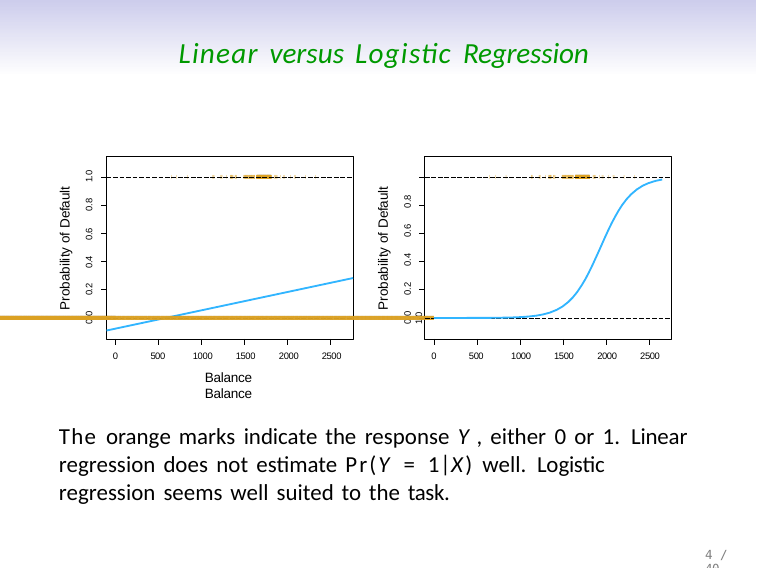

# Linear versus Logistic Regression

0.8  1.0
0.0  0.2  0.4  0.6  0.8  1.0
| | |   ||| ||| | |||||||| |||| ||||||||||||||||||||||||||||||||||||||| ||||||||||||||||||||||||||||||||||||||||||||||||||||||||||||||||||||||||||||||||||||||||||||||||||||||||||||||||||||||||||||||||||||||||||||||||||||||||||||||||||||||||||||||||||||||||||||||||||||||||||||||||||||||||||||||||||||||||||||||||||||||||||||||||||| ||||| | || | || | |
| | |   ||| ||| | |||||||| |||| ||||||||||||||||||||||||||||||||||||||| ||||||||||||||||||||||||||||||||||||||||||||||||||||||||||||||||||||||||||||||||||||||||||||||||||||||||||||||||||||||||||||||||||||||||||||||||||||||||||||||||||||||||||||||||||||||||||||||||||||||||||||||||||||||||||||||||||||||||||||||||||||||||||||||||||| ||||| | || | || | |

Probability of Default
Probability of Default
0.6
0.4
0.0  0.2
|||||||||||||||||||||||||||||||||||||||||||||||||||||||||||||||||||||||||||||||||||||||||||||||||||||||||||||||||||||||||||||||||||||||||||||||||||||||||||||||||||||||||||||||||||||||||||||||||||||||||||||||||||||||||||||||||||||||||||||||||||||||||||||||||||||||||||||||||||||||||||||||||||||||||||||||||||||||||||||||||||||||||||||||||||||||||||||||||||||||||||||||||||||||||||||||||||||||||||||||||||||||||||||||||||||||||||||||||||||||||||||||||||||||||||||||||||||||||||||||||||||||||||||||||||||||||||||||||||||||||||||||||||||||||||||||||||||||||||||||||||||||||||||||||||||||||||||||||||||||||||||||||||||||||||||||||||||||||||||||||||||||||||||||||||||||||||||||||||||||||||||||||||||||||||||||||||||||||||||||||||||||||||||||||||||||||||||||||||||||||||||||||||||||||||||||||||||||||||||||||||||||||||||||||||||||||||||||||||||||||||||||||||||||||||||||||||||||||||||||||||||||||||||||||||||||||||||||||||||||||||||||||||||||||||||||||||||||||||||||||||||||||||||||||||||||||||||||||||||||||||||||||||||||||||||||||||||||||||||||||||||||||||||||||||||||||||||||||||||||||||||||||||||||||||||||||||||||||||||||||||||||||||||||||||||||||||||||||||||||||||||||||||||||||||||||||||||||||||||||||||||||||||||||||||||||||||||||||||||||||||||||||||||||||||||||||||||||||||||||||||||||||||||||||||||||||||||||||||||||||||||||||||||||||||||||||||||||||||||||||||||||||||||||||||||||||||||||||||||||||||||||||||||||||||||||||||||||||||||||||||||||||||||||||||||||||||||||||||||||||||||||||||||||||||||||||||||||||||||||||||||||||||||||||||||||||||||||||||||||||||||||||||||||||||||||||||||||||||||||||||||||||||||||||||||||||||||||||||||||||||||||||||||||||||||||||||||||||||||||||||||||||||||||||||||||||||||||||||||||||||||||||||||||||||||||||||||||||||||||||||||||||||||||||||||||||||||||||||||||||||||||||||||||||||||||||||||||||||||||||||||||||||||||||||||||||||||||||||||||||||||||||||||||||||||||||||||||||||||||||||||||||||||||||||||||||||||||||||||||||||||||||||||||||||||||||||||||||||||||||||||||||||||||||||||||||||||||||||||||||||||||||||||||||||||||||||||||||||||||||||||||||||||||||||||||||||||||||||||||||||||||||||||||||||||||||||||||||||||||||||||||||||||||||||||||||||||||||||||||||||||||||||||||||||||||||||||||||||||||||||||||||||||||||||||||||||||||||||||||||||||||||||||||||||||||||||||||||||||||||||||||||||||||||||||||||||||||||||||||||||||||||||||||||||||||||||||||||||||||||||||||||||||||||||||||||||||||||||||||||||||||||||||||||||||||||||||||||||||||||||||||||||||||||||||||||||||||||||||||||||||||||||||||||||||||||||||||||||||||||||||||||||||||||||||||||||||||||||||||||||||||||||||||||||||||||||||||||||||||||||||||||||||||||||||||||||||||||||||||||||||||||||||||||||||||||||||||||||||||||||||||||||||||||||||||||||||||||||||||||||||||||||||||||||||||||||||||||||||||||||||||||||||||||||||||||||||||||||||||||||||||||||||||||||||||||||||||||||||||||||||||||||||||||||||||||||||||||||||||||||||||||||||||||||||||||||||||||||||||||||||||||||||||||||||||||||||||||||||||||||||||||||||||||||||||||||||||||||||||||||||||||||||||||||||||||||||||||||||||||||||||||||||||||||||||||||||||||||||||||||||||||||||||||||||||||||||||||||||||||||||||||||||||||||||||||||||||||||||||||||||||||||||||||||||||||||||||||||||||||||||||||||||||||||||||||||||||||||||||||||||||||||||||||||||||||||||||||||||||||||||||||||||||||||||||||||||||||||||||||||||||||||||||||||||||||||||||||||||||||||||||||||||||||||||||||||||||||||||||||||||||||||||||||||||||||||||||||||||||||||||||||||||||||||||||||||||||||||||||||||||||||||||||||||||||||||||||||||||||||||||||||||||||||||||||||||||||||||||||||||||||||||||||||||||||||||||||||||||||||||||||||||||||||||||||||||||||||||||||||||||||||||||||||||||||||||||||||||||||||||||||||||||||||||||||||||||||||||||||||||||||||||||||||||||||||||||||||||||||||||||||||||||||||||||||||||||||||||||||||||||||||||||||||||||||||||||||||||||||||||||||||||||||||||||||||||||||||||||||||||||||||||||||||||||||||||||||||||||||||||||||||||||||||||||||||||||||||||||||||||||||||||||||||||||||||||||||||||||||||||||||||||||||||||||||||||||||||||||||||||||||||||||||||||||||||||||||||||||||||||||||||||||||||||||||||||||||||||||||||||||||||||||||||||||||||||||||||||||||||||||||||||||||||||||||||||||||||||||||||||||||||||||||||||||||||||||||||||||||||||||||||||||||||||||||||||||||||||||||||||||||||||||||||||||||||||||||||||||||||||||||||||||||||||||||||||||||||||||||||||||||||||||||||||||||||||||||||||||||||||||||||||||||||||||||||||||||||||||||||||||||||||||||||||||||||||||||||||||||||||||||||||||||||||||||||||||||||||||||||||||||||||||||||||||||||||||||||||||||||||||||||||||||||||||||||||||||||||||||||||||||||||||||||||||||||||||||||||||||||||||||||||||||||||||||||||||||||||||||||||||||||||||||||||||||||||||||||||||||||||||||||||||||||||||||||||||||||||||||||||||||||||||||||||||||||||||||||||||||||||||||||||||||||||||||||||||||||||||||||||||||||||||||||||||||||||||||||||||||||||||||||||||||||||||||||||||||||||||||||||||||||||||||||||||||||||||||||||||||||||||||||||||||||||||||||||||||||||||||||||||||||||||||||||||||||||||||||||||||||||||||||||||||||||||||||||||||||||||||||||||||||||||||||||||||||||||||||||||||||||||||||||||||||||||||||||||||||||||||||||||||||||||||||||||||||||||||||||||||||||||||||||||||||||||||||||||||||||||||||||||||||||||||||||||||||||||||||||||||||||||||||||||||||||||||||||||||||||||||||||||||||||||||||||||||||||||||||||||||||||||||||||||||||||||||||||||||||||||||||||||||||||||||||||||||||||||||||||||||||||||||||||||||||||||||||||||||||||||||||||||||||||||||||||||||||||||||||||||||||||||||||||||||||||||||||||||||||||||||||||||||||||||||||||||||||||||||||||||||||||||||||||||||||||||||||||||||||||||||||||||||||||||||||||||||||||||||||||||||||||||||||||||||||||||||||||||||||||||||||||||||||||||||||||||||||||||||||||||||||||||||||||||||||||||||||||||||||||||||||||||||||||||||||||||||||||||||||||||||||||||||||||||||||||||||||||||||||||||||||||||||||||||||||||||||||||||||||||||||||||||||||||||||||||||||||||||||||||||||||||||||||||||||||||||||||||||||||||||||||||||||||||||||||||||||||||||||||||||||||||||||||||||||||||||||||||||||||||||||||||||||||||||||||||||||||||||||||||||||||||||||||||||||||||||||||||||||||||||||||||||||||||||||||||||||||||||||||||||||||||||||||||||||||||||||||||||||||||||||||||||||||||||||||||||||||||||||||||||||||||||||||||||||||||||||||||||||||||||||||||||||||||||||||||||||||||||||||||||||||||||||||||||||||||||||||||||||||||||||||||||||||||||||||||||||||||||||||||||||||||||||||||||||||||||||||||||||||||||||||||||||||||||||||||||||||||||||||||||||||||||||||||||||||||||||||||||||||||||||||||||||||||||||||||||||||||||||||||||||||||||||||||||||||||||||||||||||||||||||||||||||||||||||||||||||||||||||||||||||||||||||||||||||||||||||||||||||||||||||||||||||||||||||||||||||||||||||||||||||||||||||||||||||||||||||||||||||||||||||||||||||||||||||||||||||||||||||||||||||||||||||||||||||||||||||||||||||||||||||||||||||||||||||||||||||||||||||||||||||||||||||||||||||||||||||||||||||||||||||||||||||||||||||||||||||||||||||||||||||||||||||||||||||||||||||||||||||||||||||||||||||||||||||||||||||||||||||||||||||||||||||||||||||||||||||||||||||||||||||||||||||||||||||||||||||||||||||||||||||||||||||||||||||||||||||||||||||||||||||||||||||||||||||||||||||||||||||||||||||||||||||||||||||||||||||||||||||||||||||| ||||||||||  |   |  |||
|||||||||||||||||||||||||||||||||||||||||||||||||||||||||||||||||||||||||||||||||||||||||||||||||||||||||||||||||||||||||||||||||||||||||||||||||||||||||||||||||||||||||||||||||||||||||||||||||||||||||||||||||||||||||||||||||||||||||||||||||||||||||||||||||||||||||||||||||||||||||||||||||||||||||||||||||||||||||||||||||||||||||||||||||||||||||||||||||||||||||||||||||||||||||||||||||||||||||||||||||||||||||||||||||||||||||||||||||||||||||||||||||||||||||||||||||||||||||||||||||||||||||||||||||||||||||||||||||||||||||||||||||||||||||||||||||||||||||||||||||||||||||||||||||||||||||||||||||||||||||||||||||||||||||||||||||||||||||||||||||||||||||||||||||||||||||||||||||||||||||||||||||||||||||||||||||||||||||||||||||||||||||||||||||||||||||||||||||||||||||||||||||||||||||||||||||||||||||||||||||||||||||||||||||||||||||||||||||||||||||||||||||||||||||||||||||||||||||||||||||||||||||||||||||||||||||||||||||||||||||||||||||||||||||||||||||||||||||||||||||||||||||||||||||||||||||||||||||||||||||||||||||||||||||||||||||||||||||||||||||||||||||||||||||||||||||||||||||||||||||||||||||||||||||||||||||||||||||||||||||||||||||||||||||||||||||||||||||||||||||||||||||||||||||||||||||||||||||||||||||||||||||||||||||||||||||||||||||||||||||||||||||||||||||||||||||||||||||||||||||||||||||||||||||||||||||||||||||||||||||||||||||||||||||||||||||||||||||||||||||||||||||||||||||||||||||||||||||||||||||||||||||||||||||||||||||||||||||||||||||||||||||||||||||||||||||||||||||||||||||||||||||||||||||||||||||||||||||||||||||||||||||||||||||||||||||||||||||||||||||||||||||||||||||||||||||||||||||||||||||||||||||||||||||||||||||||||||||||||||||||||||||||||||||||||||||||||||||||||||||||||||||||||||||||||||||||||||||||||||||||||||||||||||||||||||||||||||||||||||||||||||||||||||||||||||||||||||||||||||||||||||||||||||||||||||||||||||||||||||||||||||||||||||||||||||||||||||||||||||||||||||||||||||||||||||||||||||||||||||||||||||||||||||||||||||||||||||||||||||||||||||||||||||||||||||||||||||||||||||||||||||||||||||||||||||||||||||||||||||||||||||||||||||||||||||||||||||||||||||||||||||||||||||||||||||||||||||||||||||||||||||||||||||||||||||||||||||||||||||||||||||||||||||||||||||||||||||||||||||||||||||||||||||||||||||||||||||||||||||||||||||||||||||||||||||||||||||||||||||||||||||||||||||||||||||||||||||||||||||||||||||||||||||||||||||||||||||||||||||||||||||||||||||||||||||||||||||||||||||||||||||||||||||||||||||||||||||||||||||||||||||||||||||||||||||||||||||||||||||||||||||||||||||||||||||||||||||||||||||||||||||||||||||||||||||||||||||||||||||||||||||||||||||||||||||||||||||||||||||||||||||||||||||||||||||||||||||||||||||||||||||||||||||||||||||||||||||||||||||||||||||||||||||||||||||||||||||||||||||||||||||||||||||||||||||||||||||||||||||||||||||||||||||||||||||||||||||||||||||||||||||||||||||||||||||||||||||||||||||||||||||||||||||||||||||||||||||||||||||||||||||||||||||||||||||||||||||||||||||||||||||||||||||||||||||||||||||||||||||||||||||||||||||||||||||||||||||||||||||||||||||||||||||||||||||||||||||||||||||||||||||||||||||||||||||||||||||||||||||||||||||||||||||||||||||||||||||||||||||||||||||||||||||||||||||||||||||||||||||||||||||||||||||||||||||||||||||||||||||||||||||||||||||||||||||||||||||||||||||||||||||||||||||||||||||||||||||||||||||||||||||||||||||||||||||||||||||||||||||||||||||||||||||||||||||||||||||||||||||||||||||||||||||||||||||||||||||||||||||||||||||||||||||||||||||||||||||||||||||||||||||||||||||||||||||||||||||||||||||||||||||||||||||||||||||||||||||||||||||||||||||||||||||||||||||||||||||||||||||||||||||||||||||||||||||||||||||||||||||||||||||||||||||||||||||||||||||||||||||||||||||||||||||||||||||||||||||||||||||||||||||||||||||||||||||||||||||||||||||||||||||||||||||||||||||||||||||||||||||||||||||||||||||||||||||||||||||||||||||||||||||||||||||||||||||||||||||||||||||||||||||||||||||||||||||||||||||||||||||||||||||||||||||||||||||||||||||||||||||||||||||||||||||||||||||||||||||||||||||||||||||||||||||||||||||||||||||||||||||||||||||||||||||||||||||||||||||||||||||||||||||||||||||||||||||||||||||||||||||||||||||||||||||||||||||||||||||||||||||||||||||||||||||||||||||||||||||||||||||||||||||||||||||||||||||||||||||||||||||||||||||||||||||||||||||||||||||||||||||||||||||||||||||||||||||||||||||||||||||||||||||||||||||||||||||||||||||||||||||||||||||||||||||||||||||||||||||||||||||||||||||||||||||||||||||||||||||||||||||||||||||||||||||||||||||||||||||||||||||||||||||||||||||||||||||||||||||||||||||||||||||||||||||||||||||||||||||||||||||||||||||||||||||||||||||||||||||||||||||||||||||||||||||||||||||||||||||||||||||||||||||||||||||||||||||||||||||||||||||||||||||||||||||||||||||||||||||||||||||||||||||||||||||||||||||||||||||||||||||||||||||||||||||||||||||||||||||||||||||||||||||||||||||||||||||||||||||||||||||||||||||||||||||||||||||||||||||||||||||||||||||||||||||||||||||||||||||||||||||||||||||||||||||||||||||||||||||||||||||||||||||||||||||||||||||||||||||||||||||||||||||||||||||||||||||||||||||||||||||||||||||||||||||||||||||||||||||||||||||||||||||||||||||||||||||||||||||||||||||||||||||||||||||||||||||||||||||||||||||||||||||||||||||||||||||||||||||||||||||||||||||||||||||||||||||||||||||||||||||||||||||||||||||||||||||||||||||||||||||||||||||||||||||||||||||||||||||||||||||||||||||||||||||||||||||||||||||||||||||||||||||||||||||||||||||||||||||||||||||||||||||||||||||||||||||||||||||||||||||||||||||||||||||||||||||||||||||||||||||||||||||||||||||||||||||||||||||||||||||||||||||||||||||||||||||||||||||||||||||||||||||||||||||||||||||||||||||||||||||||||||||||||||||||||||||||||||||||||||||||||||||||||||||||||||||||||||||||||||||||||||||||||||||||||||||||||||||||||||||||||||||||||||||||||||||||||||||||||||||||||||||||||||||||||||||||||||||||||||||||||||||||||||||||||||||||||||||||||||||||||||||||||||||||||||||||||||||||||||||||||||||||||||||||||||||||||||||||||||||||||||||||||||||||||||||||||||||||||||||||||||||||||||||||||||||||||||||||||||||||||||||||||||||||||||||||||||||||||||||||||||||||||||||||||||||||||||||||||||||||||||||||||||||||||||||||||||||||||||||||||||||||||||||||||||||||||||||||||||||||||||||||||||||||||||||||||||||||||||||||||||||||||||||||||||||||||||||||||||||||||||||||||||||||||||||||||||||||||||||||||||||||||||||||||||||||||||||||||||||||||||||||||||||||||||||||||||||||||||||||||||||||||||||||||||||||||||||||||||||||||||||||||||||||||||||||||||||||||||||||||||||||||||||||||||||||||||||||||||||||||||||||||||||||||||||||||||||||||||||||||||||||||||||||||||||||||||||||||||||||||||||||||||||||||||||||||||||||||||||||||||||||||||||||||||||||||||||||||||||||||||||||||||||||||||||||||||||||||||||||||||||||||||||||||||||||||||||||||||||||||||||||||||||||||||||||||||||||||||||||||||||||||||||||||||||||||||||||||||||||||||||||||||||||||||||||||||||||||||||||||||||||||||||||||||||||||||||||||||||||||||||||||||||||||||||||||||||||||||||||||||||||||||||||||||||||||||||||||||||||||||||||||||||||||||||||||||||||||||||||||||||||||||||||||||||||||||||||||||||||||||||||||||||||||||||||||||||||||||||||||||||||||||||||||||||||||||||||||||||||||||||||||||||||||||||||||||||||||||||||||||||||||||||||||||||||||||||||||||||||||||||||||||||||||||||||||||||||||||||||||||||||||||||||||||||||||||||||||||||||||||||||||||||||||||||||||||||||||||||||||||||||||||||||||||||||||||||| ||||||||||  |   |  |||
0
500	1000	1500	2000	2500
0
500	1000	1500	2000	2500
Balance	Balance

The orange marks indicate the response Y , either 0 or 1. Linear regression does not estimate Pr(Y = 1|X) well. Logistic regression seems well suited to the task.
4 / 40